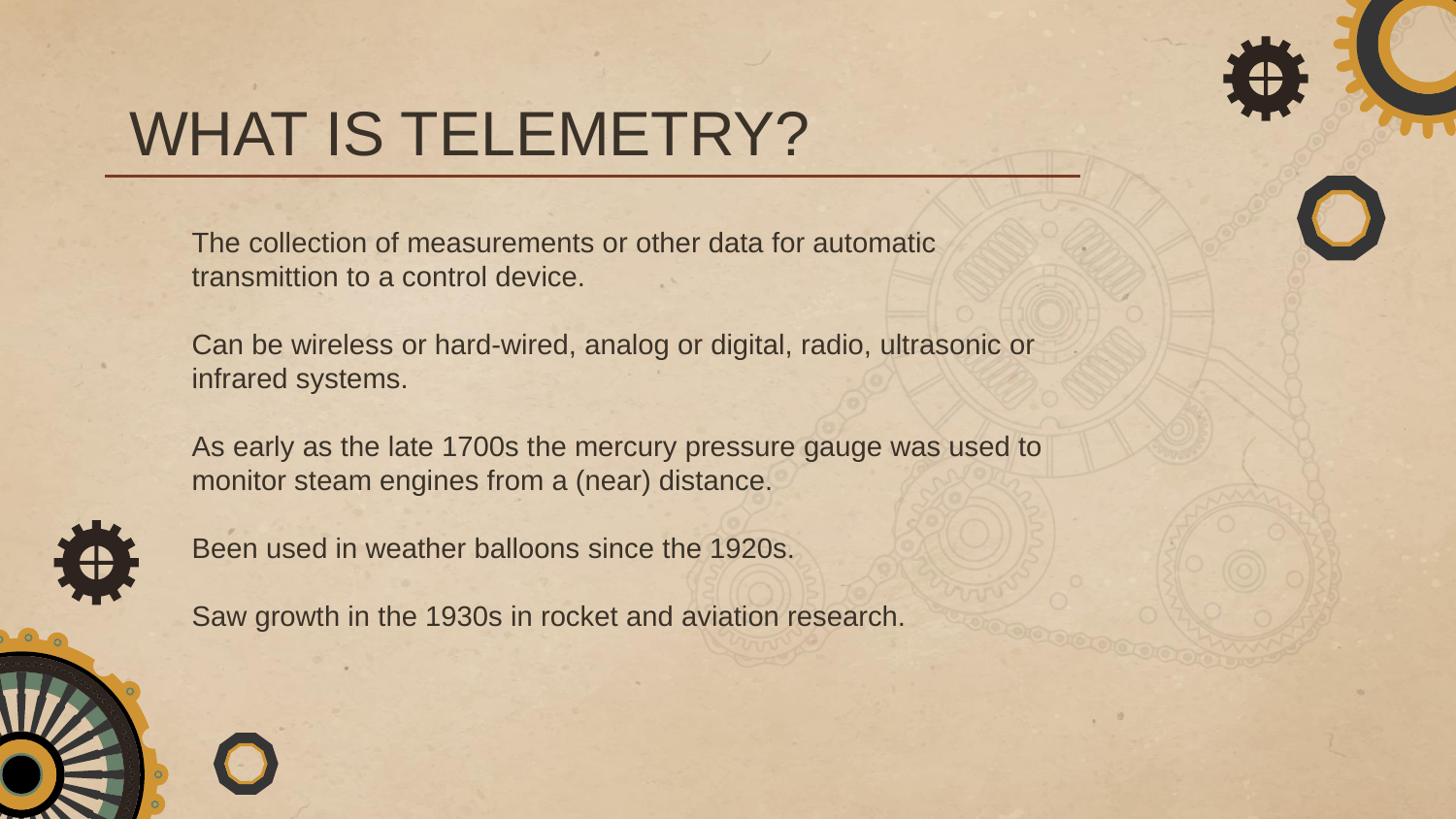

# WHAT IS TELEMETRY?
The collection of measurements or other data for automatic transmittion to a control device.

Can be wireless or hard-wired, analog or digital, radio, ultrasonic or infrared systems.

As early as the late 1700s the mercury pressure gauge was used to monitor steam engines from a (near) distance.

Been used in weather balloons since the 1920s.

Saw growth in the 1930s in rocket and aviation research.